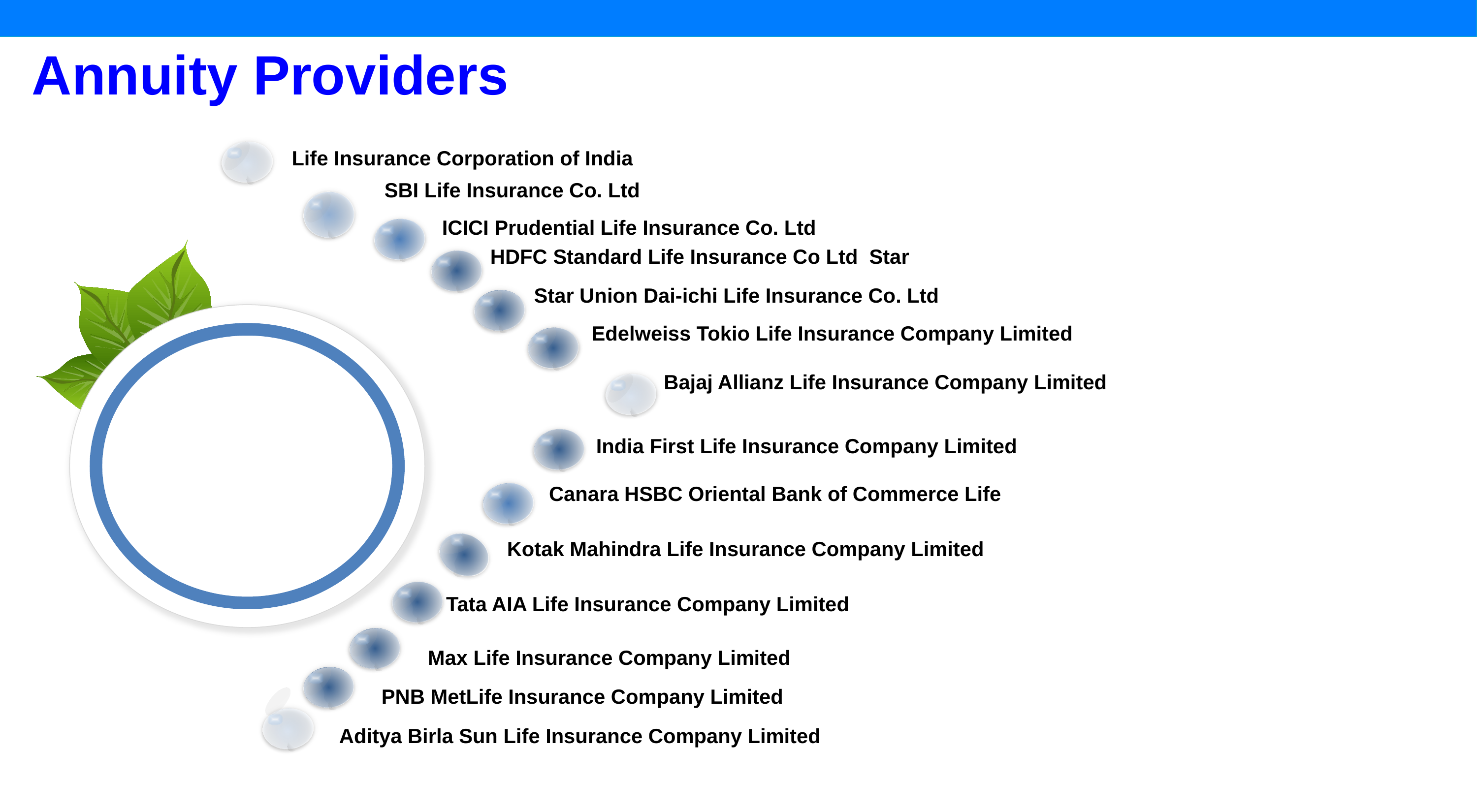

Annuity Providers
Life Insurance Corporation of India

SBI Life Insurance Co. Ltd

ICICI Prudential Life Insurance Co. Ltd

HDFC Standard Life Insurance Co Ltd  Star

Star Union Dai-ichi Life Insurance Co. Ltd

Edelweiss Tokio Life Insurance Company Limited

Bajaj Allianz Life Insurance Company Limited

India First Life Insurance Company Limited
Canara HSBC Oriental Bank of Commerce Life

Kotak Mahindra Life Insurance Company Limited

Tata AIA Life Insurance Company Limited

Max Life Insurance Company Limited

PNB MetLife Insurance Company Limited

Aditya Birla Sun Life Insurance Company Limited